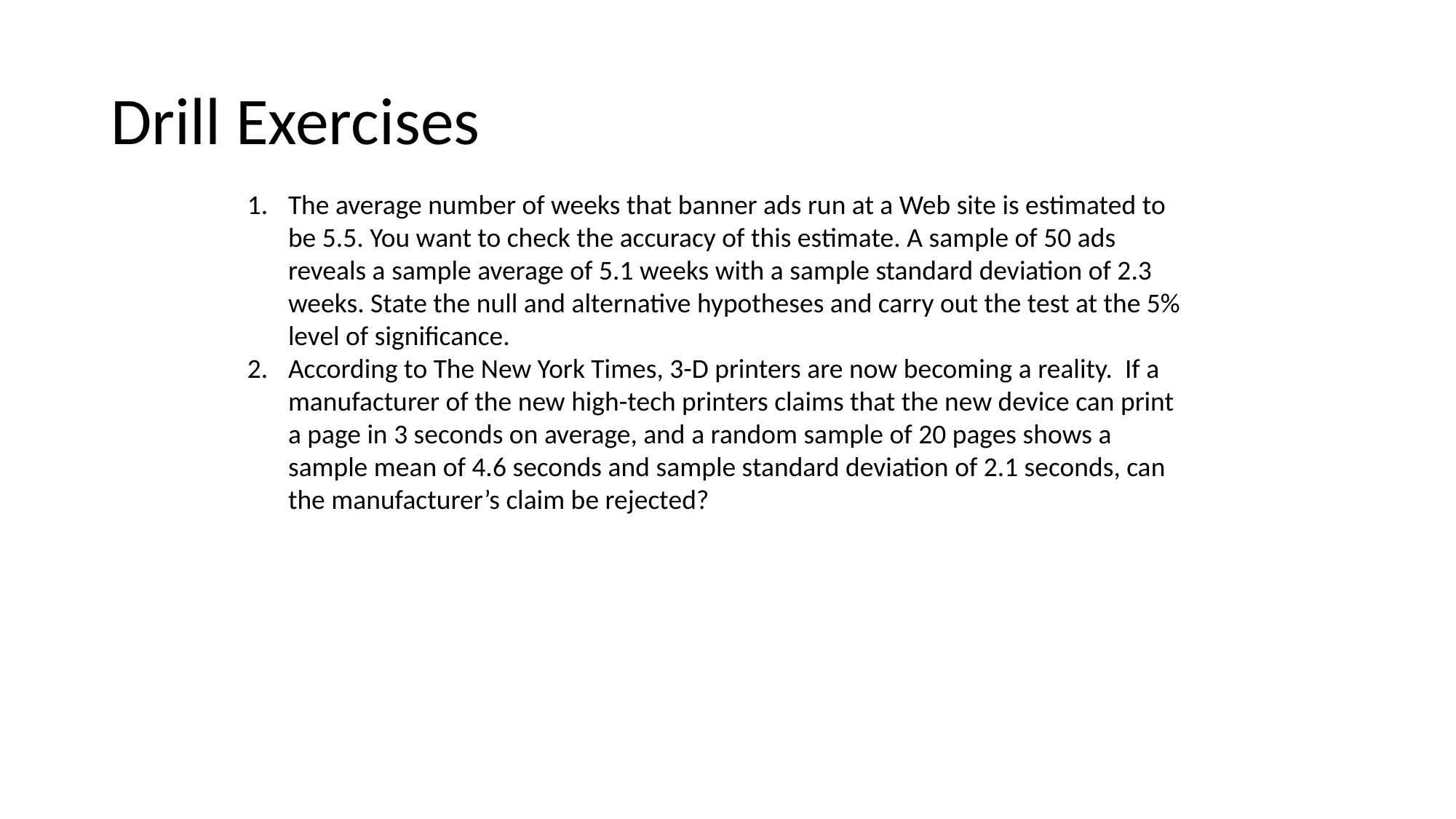

# Drill Exercises
The average number of weeks that banner ads run at a Web site is estimated to be 5.5. You want to check the accuracy of this estimate. A sample of 50 ads reveals a sample average of 5.1 weeks with a sample standard deviation of 2.3 weeks. State the null and alternative hypotheses and carry out the test at the 5% level of significance.
According to The New York Times, 3-D printers are now becoming a reality.  If a manufacturer of the new high-tech printers claims that the new device can print a page in 3 seconds on average, and a random sample of 20 pages shows a sample mean of 4.6 seconds and sample standard deviation of 2.1 seconds, can the manufacturer’s claim be rejected?